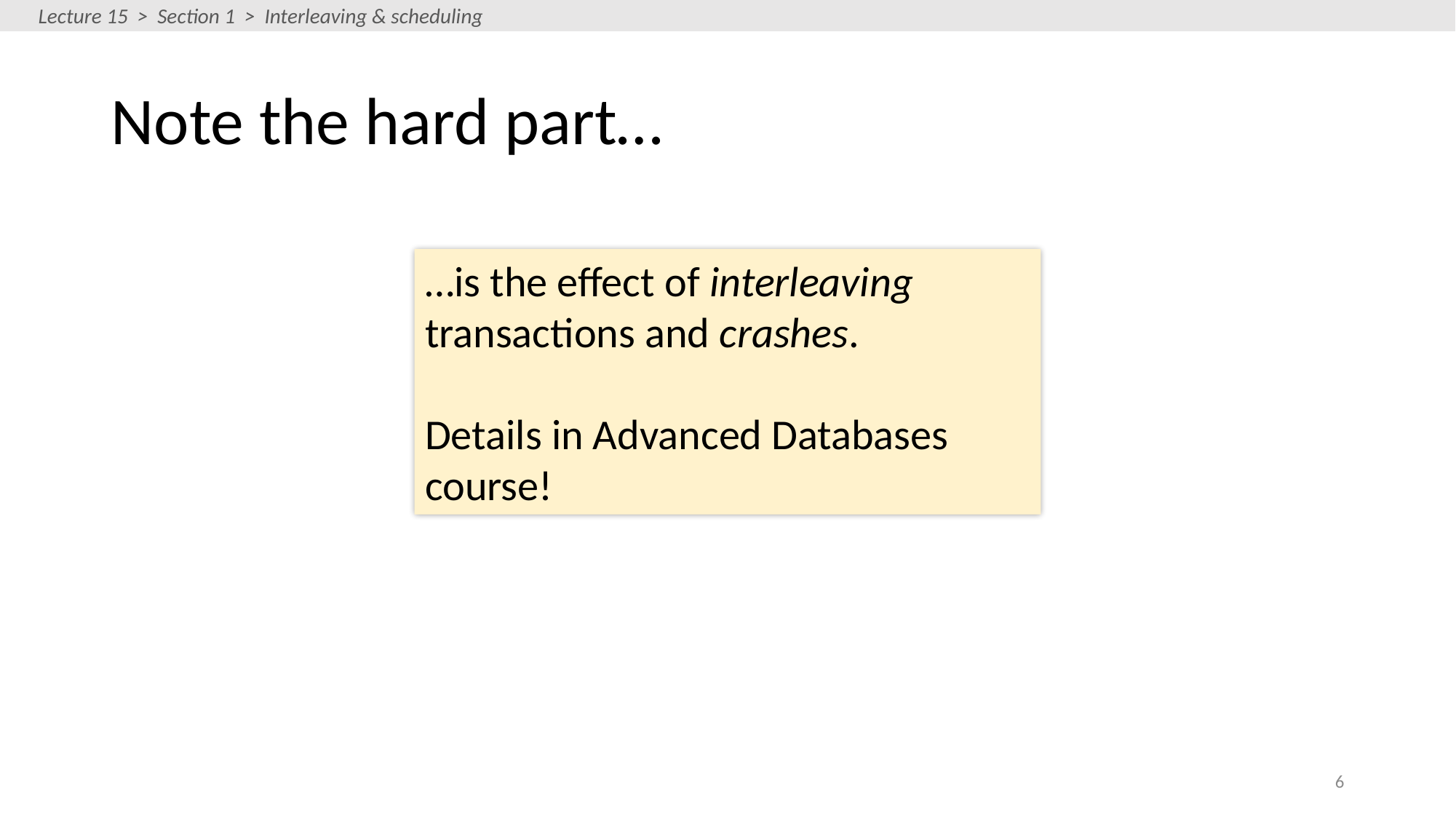

Lecture 15  >  Section 1  >  Interleaving & scheduling
# Note the hard part…
…is the effect of interleaving transactions and crashes.

Details in Advanced Databases course!
6